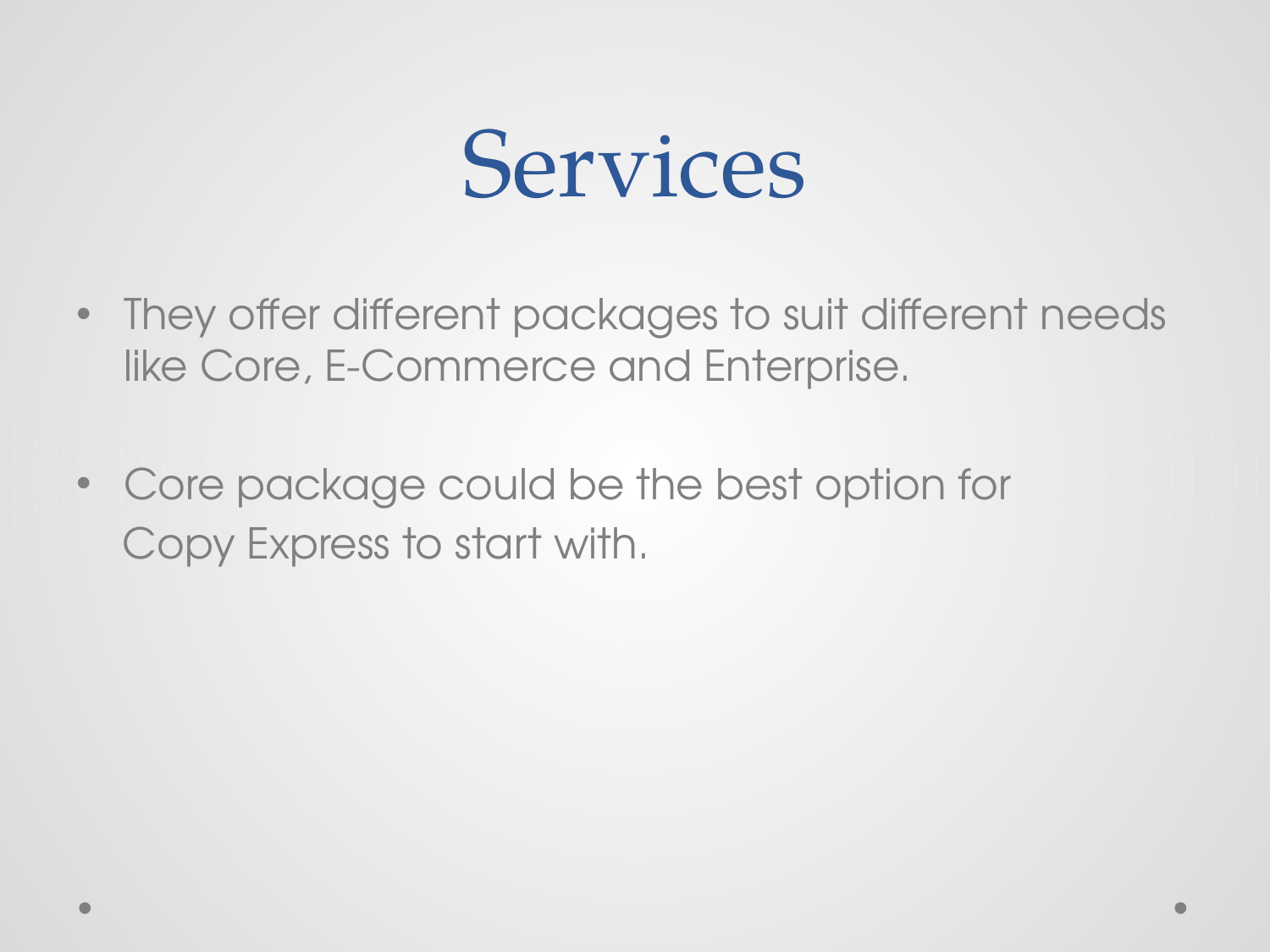

# Services

They offer different packages to suit different needs like Core, E-Commerce and Enterprise.

Core package could be the best option for
    Copy Express to start with.